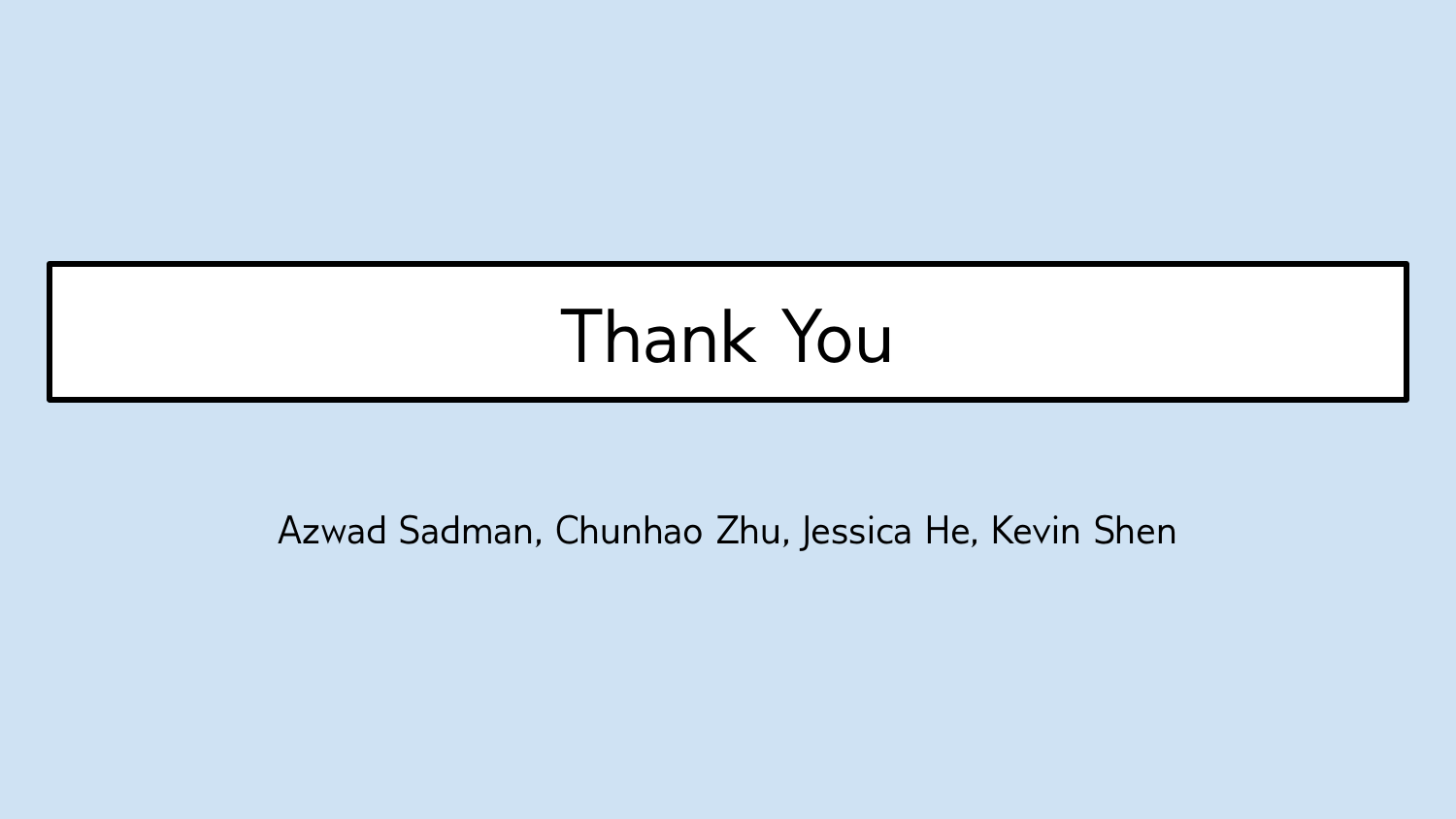

Thank You
Azwad Sadman, Chunhao Zhu, Jessica He, Kevin Shen